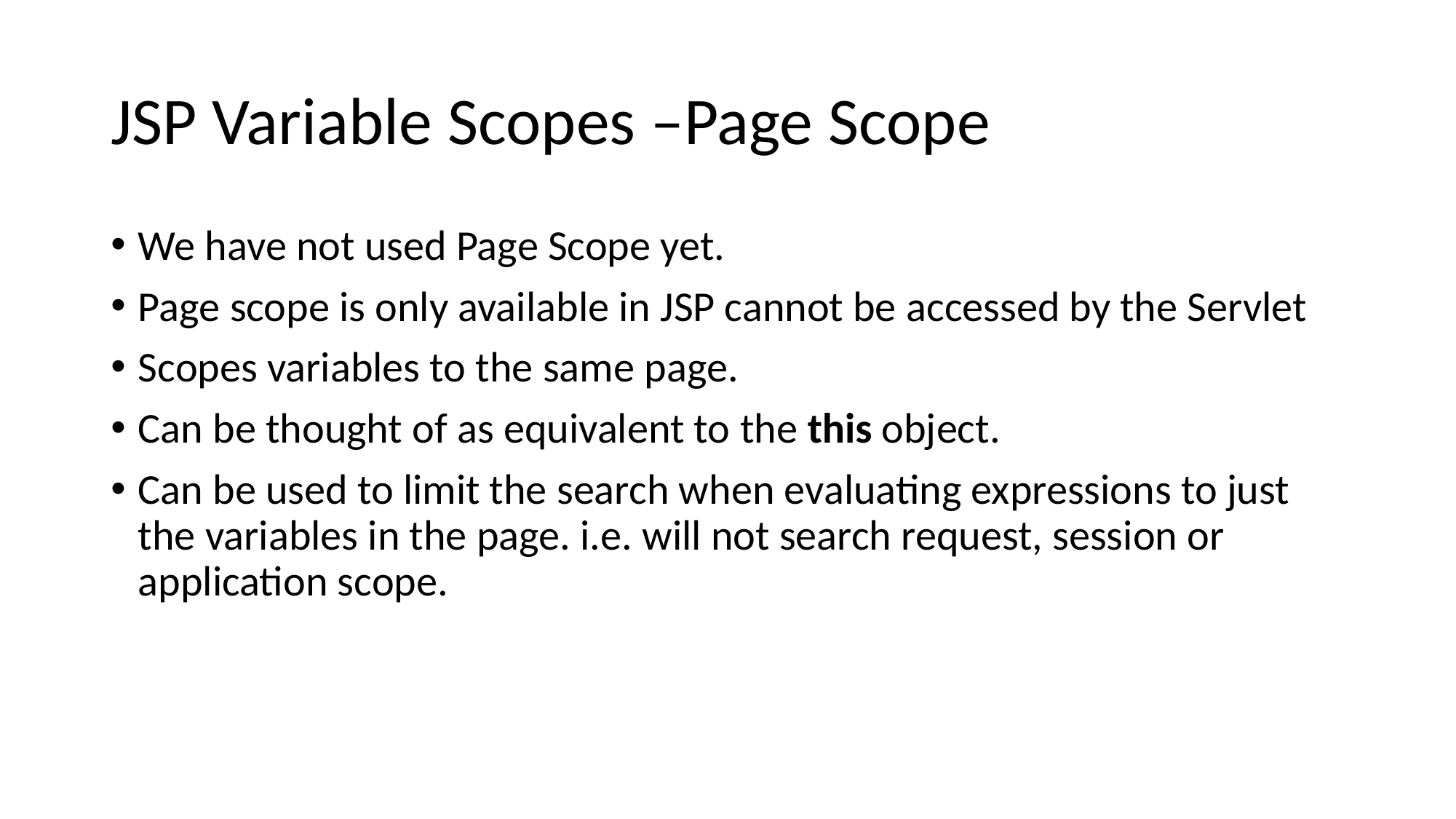

# JSP Variable Scopes –Page Scope
We have not used Page Scope yet.
Page scope is only available in JSP cannot be accessed by the Servlet
Scopes variables to the same page.
Can be thought of as equivalent to the this object.
Can be used to limit the search when evaluating expressions to just the variables in the page. i.e. will not search request, session or application scope.